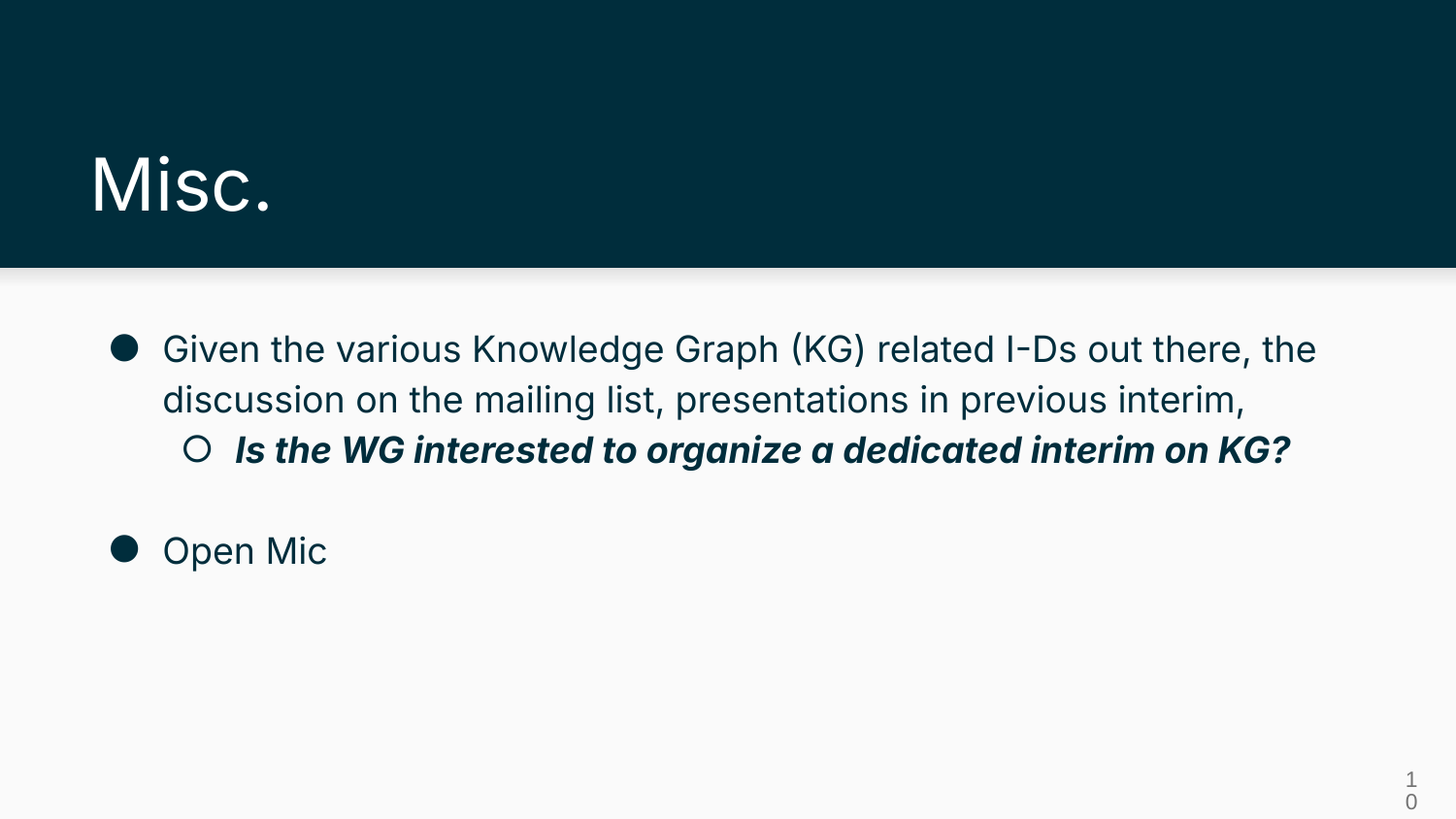

# Misc.
Given the various Knowledge Graph (KG) related I-Ds out there, the discussion on the mailing list, presentations in previous interim,
Is the WG interested to organize a dedicated interim on KG?

Open Mic
10